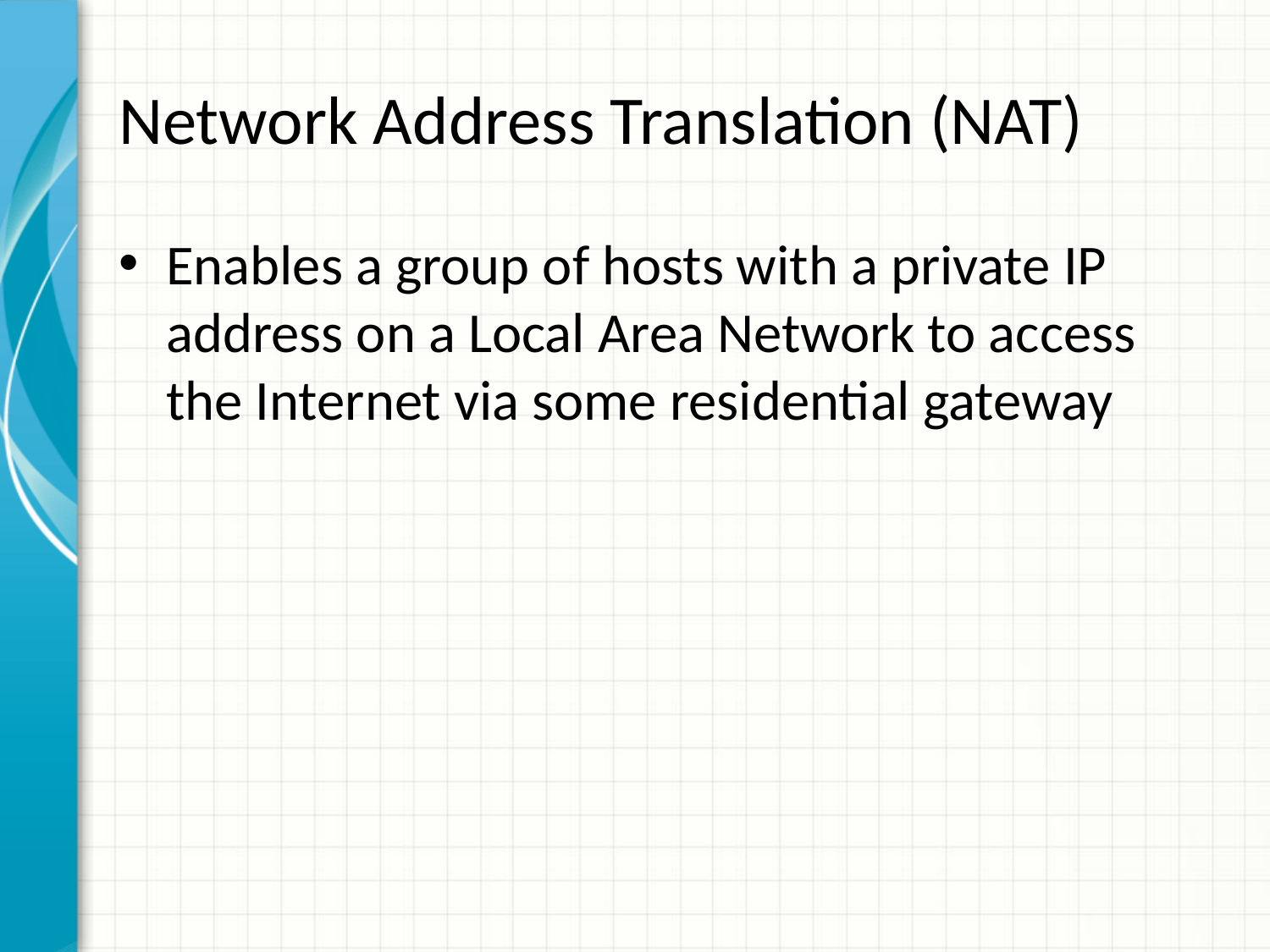

# Network Address Translation (NAT)
Enables a group of hosts with a private IP address on a Local Area Network to access the Internet via some residential gateway